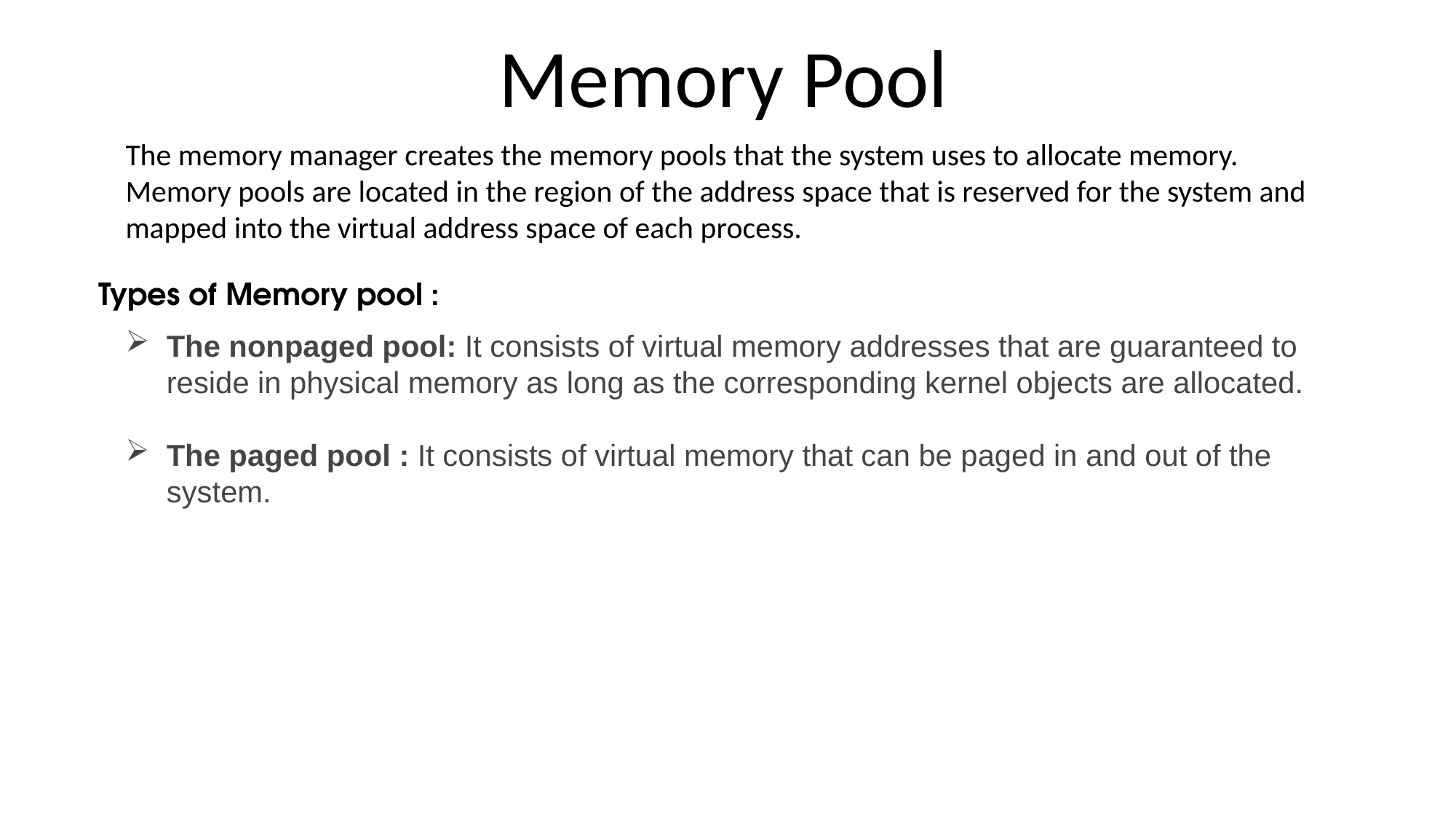

Memory Pool
The memory manager creates the memory pools that the system uses to allocate memory. Memory pools are located in the region of the address space that is reserved for the system and mapped into the virtual address space of each process.
Types of Memory pool :
The nonpaged pool: It consists of virtual memory addresses that are guaranteed to reside in physical memory as long as the corresponding kernel objects are allocated.

The paged pool : It consists of virtual memory that can be paged in and out of the system.